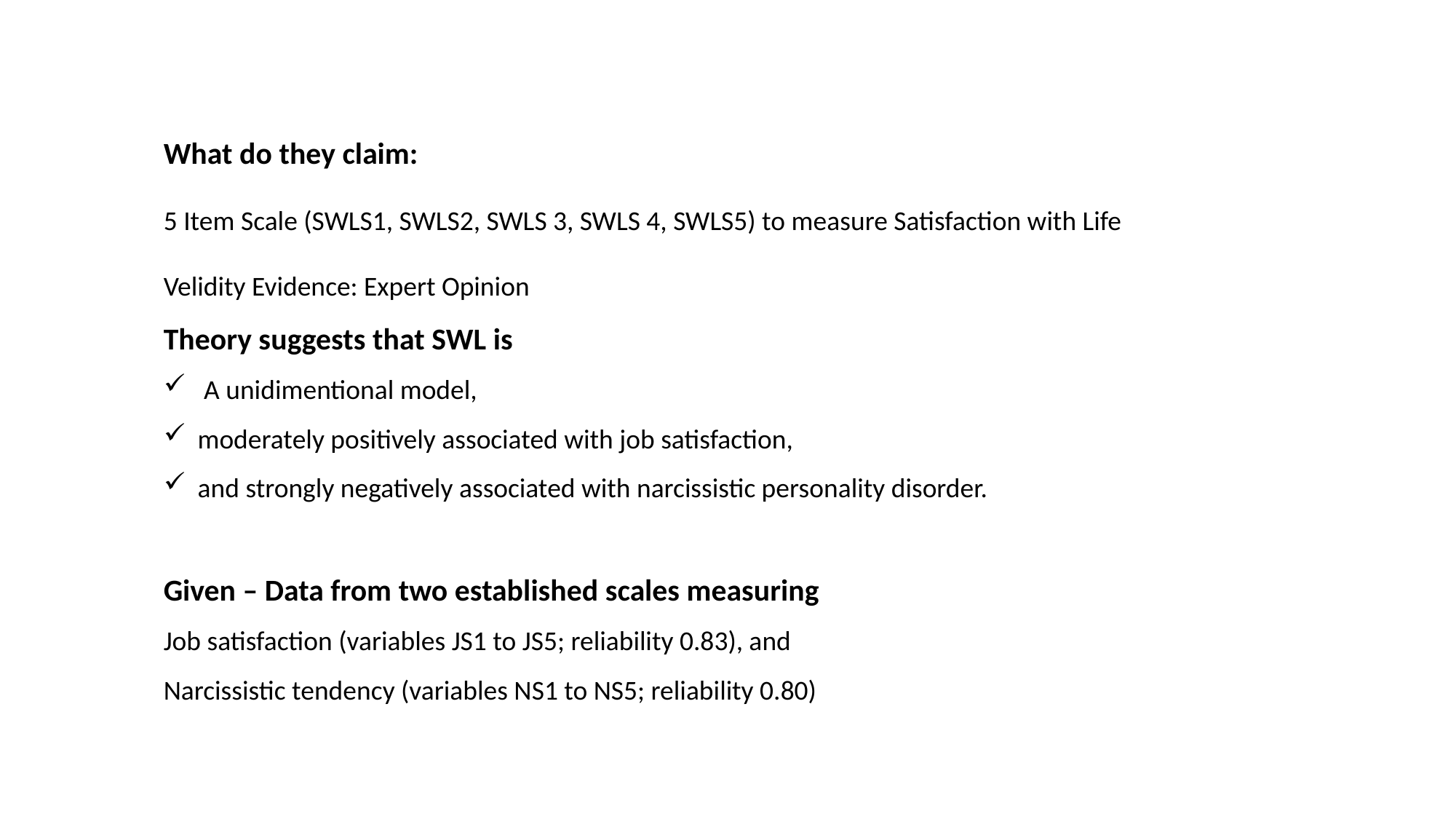

What do they claim:
5 Item Scale (SWLS1, SWLS2, SWLS 3, SWLS 4, SWLS5) to measure Satisfaction with Life
Velidity Evidence: Expert Opinion
Theory suggests that SWL is
 A unidimentional model,
moderately positively associated with job satisfaction,
and strongly negatively associated with narcissistic personality disorder.

Given – Data from two established scales measuring
Job satisfaction (variables JS1 to JS5; reliability 0.83), and
Narcissistic tendency (variables NS1 to NS5; reliability 0.80)